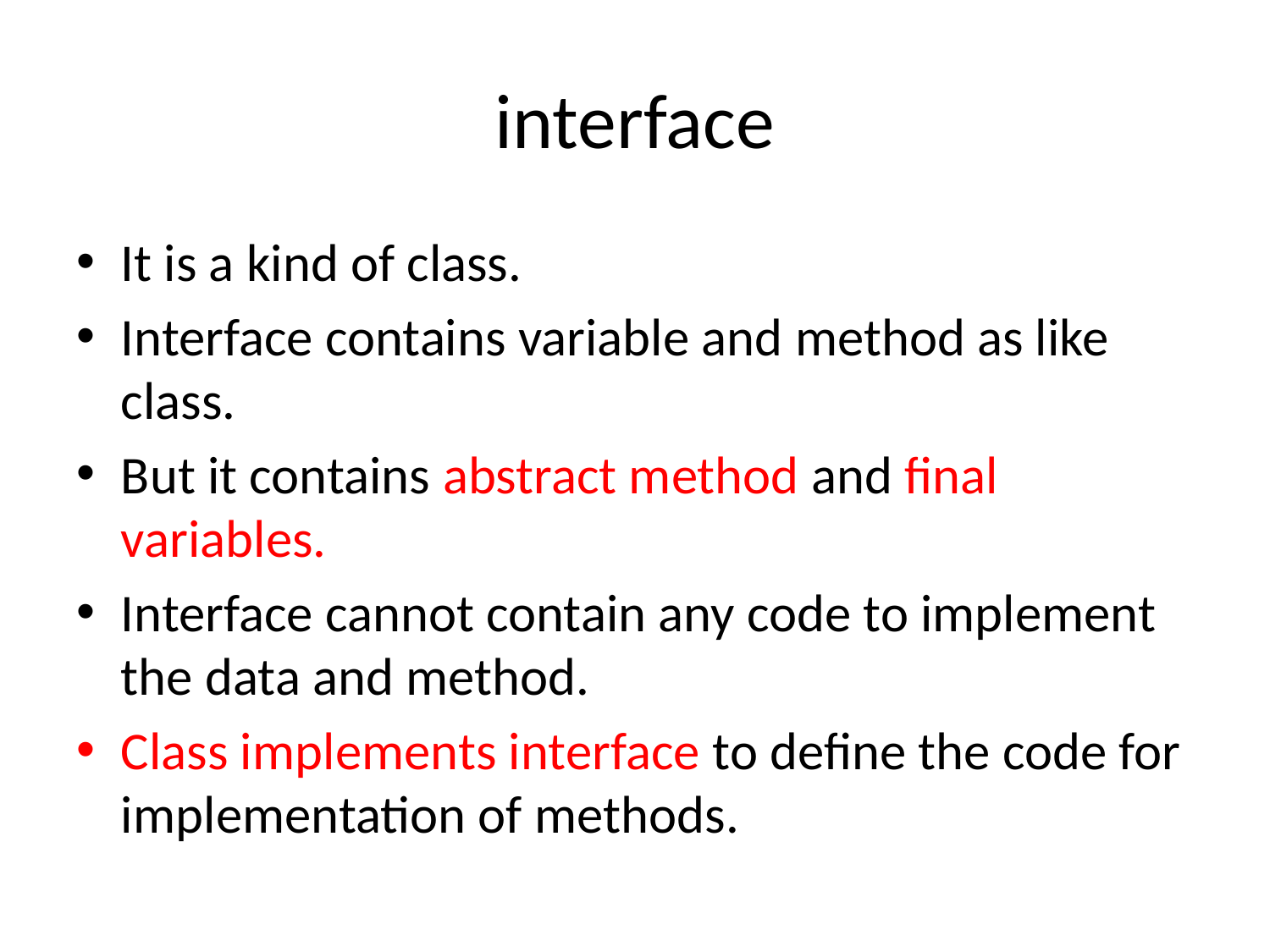

# interface
It is a kind of class.
Interface contains variable and method as like class.
But it contains abstract method and final variables.
Interface cannot contain any code to implement the data and method.
Class implements interface to define the code for implementation of methods.